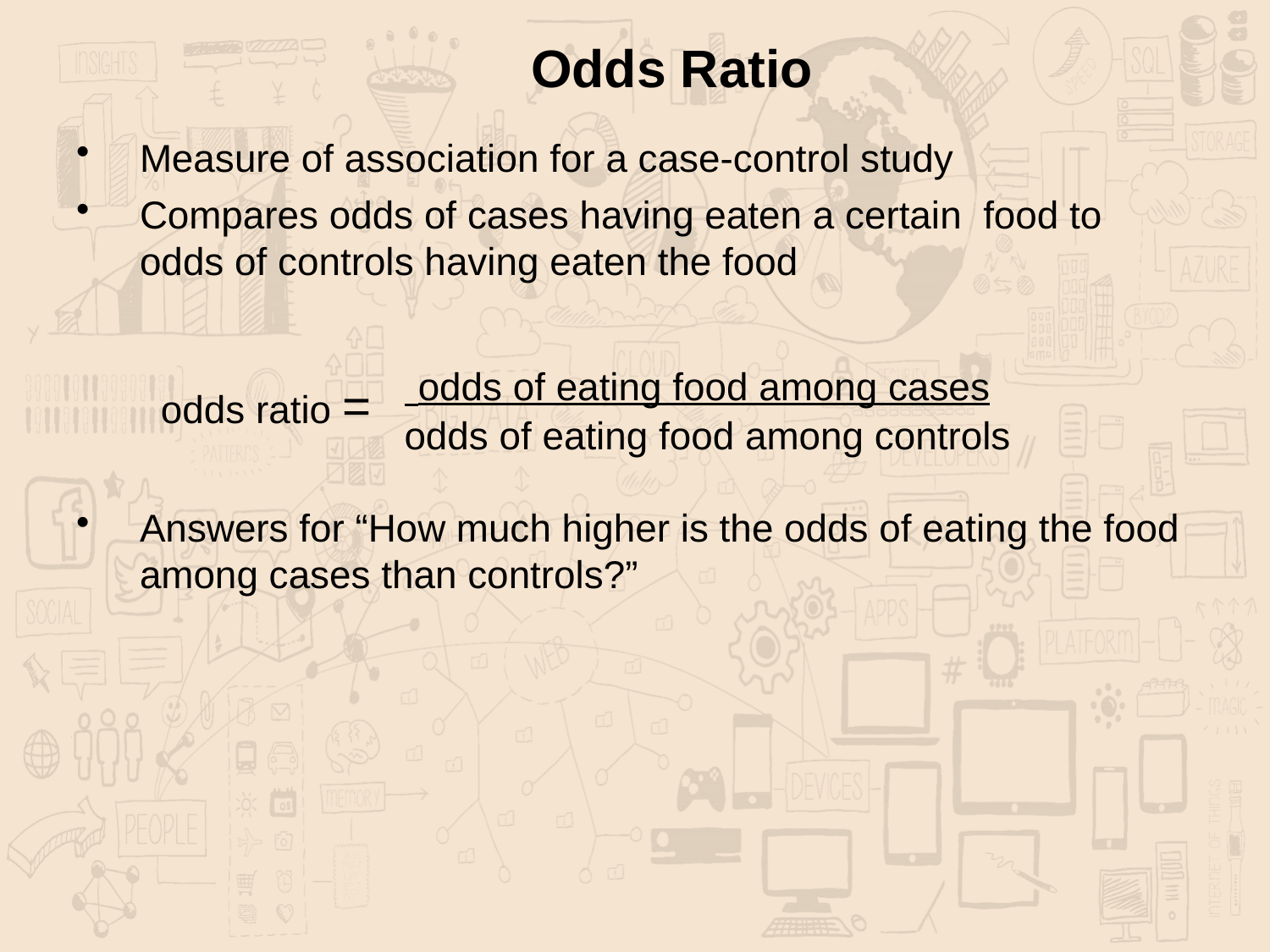

# Odds Ratio

Measure of association for a case-control study
Compares odds of cases having eaten a certain  food to odds of controls having eaten the food

Answers for “How much higher is the odds of eating the food among cases than controls?”
 odds of eating food among cases
odds of eating food among controls
odds ratio =